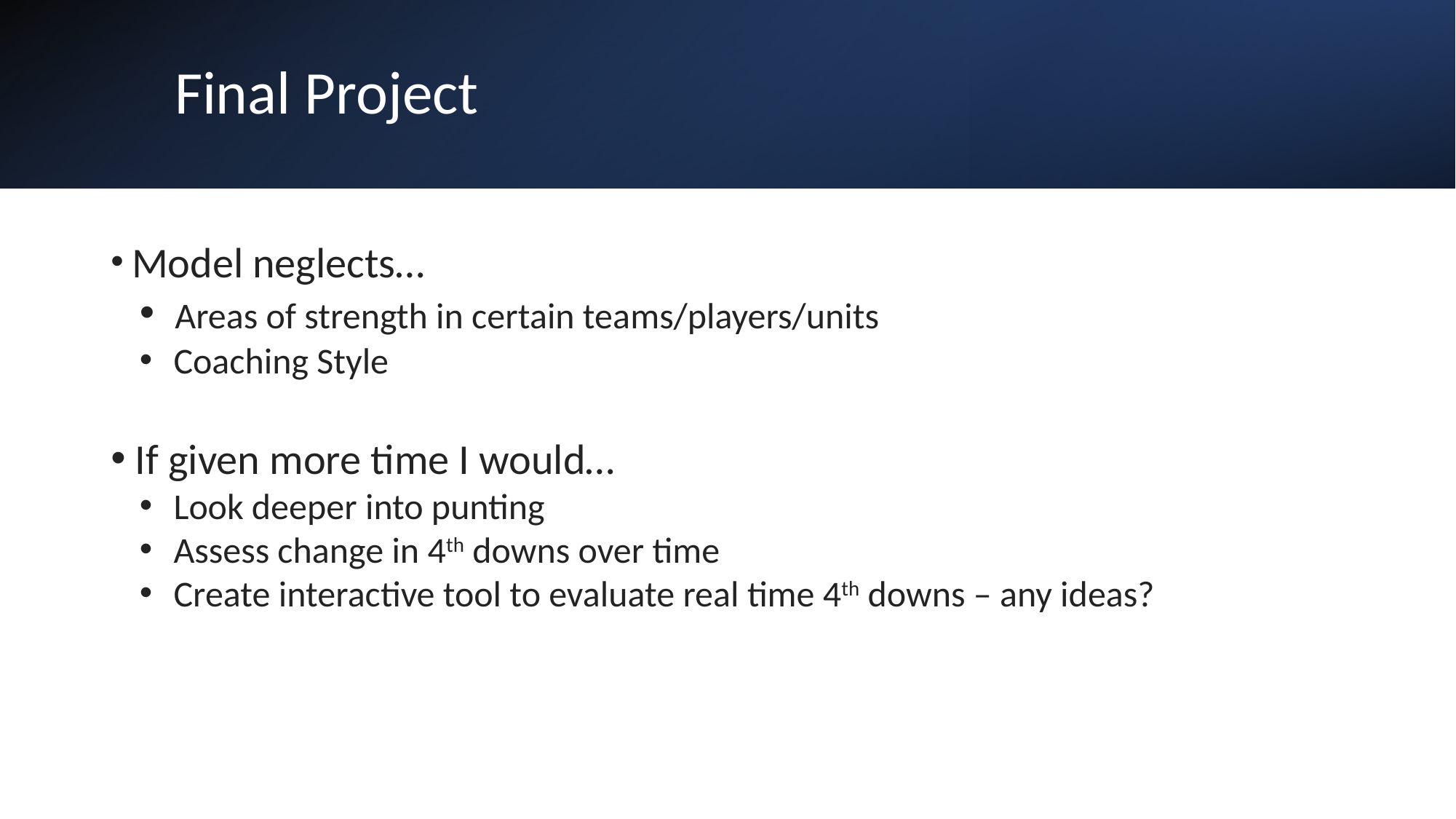

# Final Project
 Model neglects…
 Areas of strength in certain teams/players/units
 Coaching Style

 If given more time I would…
 Look deeper into punting
 Assess change in 4th downs over time
 Create interactive tool to evaluate real time 4th downs – any ideas?